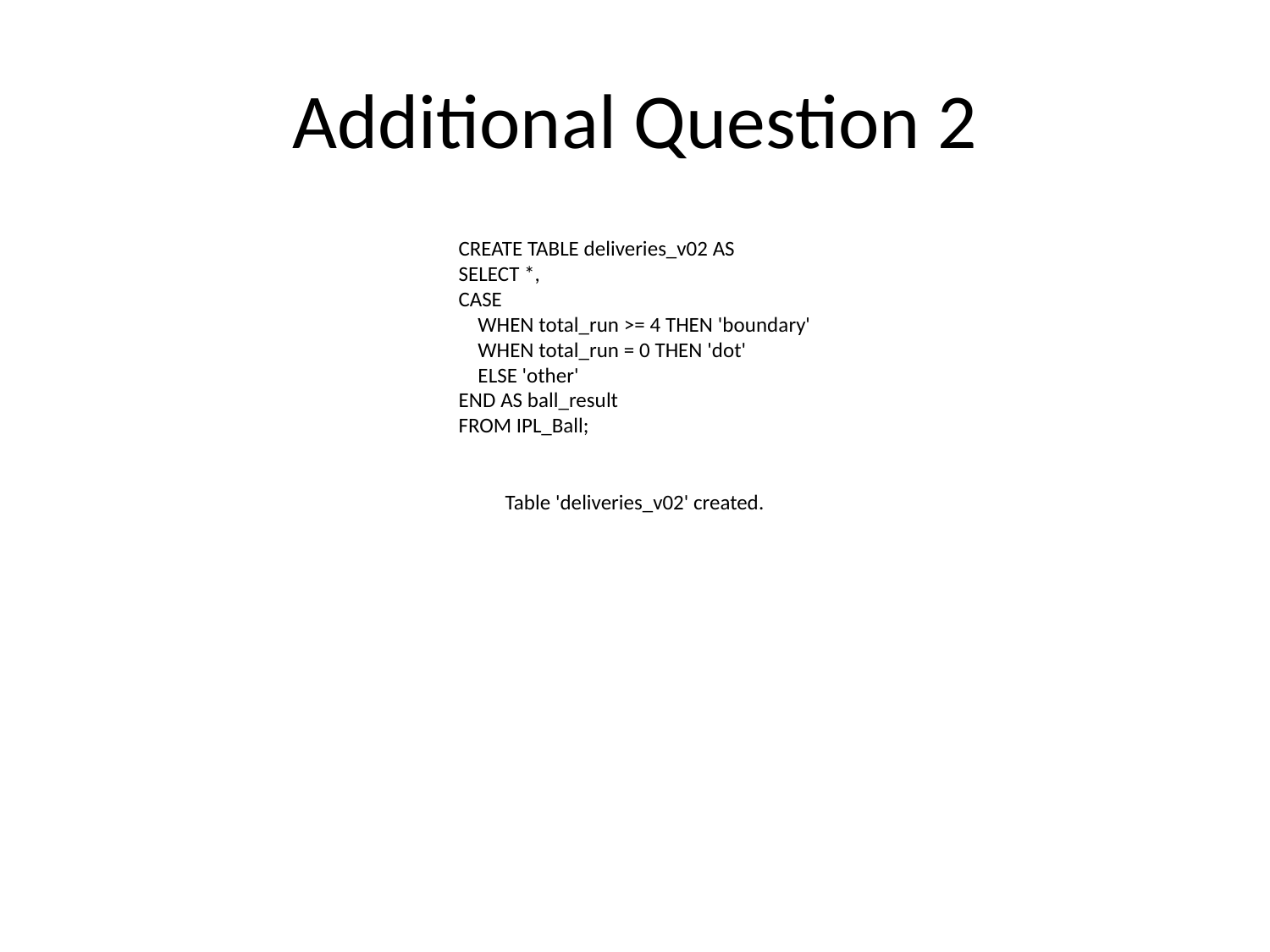

# Additional Question 2

CREATE TABLE deliveries_v02 AS
SELECT *,
CASE
    WHEN total_run >= 4 THEN 'boundary'
    WHEN total_run = 0 THEN 'dot'
    ELSE 'other'
END AS ball_result
FROM IPL_Ball;

Table 'deliveries_v02' created.